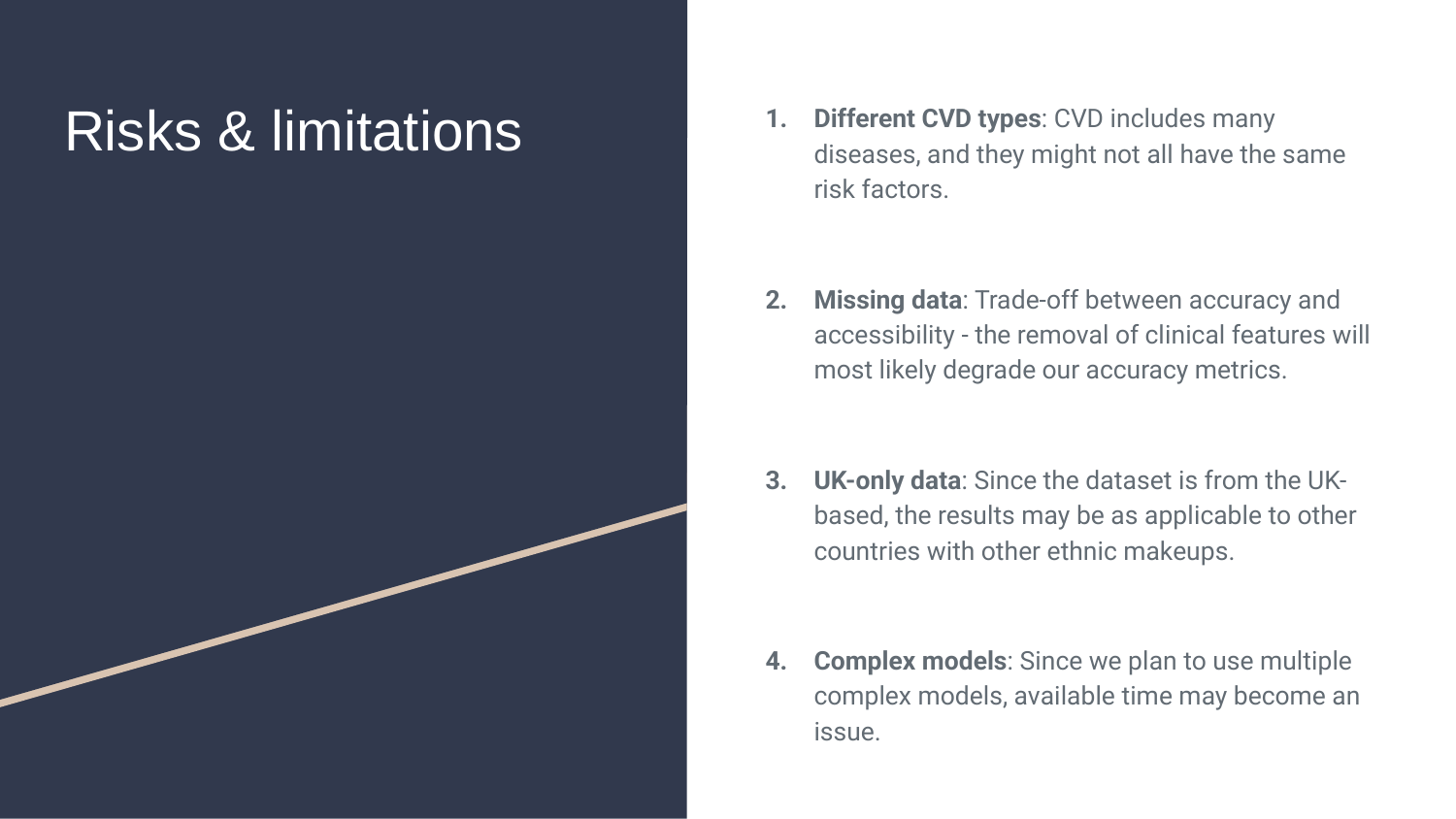

# Risks & limitations
Different CVD types: CVD includes many diseases, and they might not all have the same risk factors.

Missing data: Trade-off between accuracy and accessibility - the removal of clinical features will most likely degrade our accuracy metrics.

UK-only data: Since the dataset is from the UK-based, the results may be as applicable to other countries with other ethnic makeups.

Complex models: Since we plan to use multiple complex models, available time may become an issue.